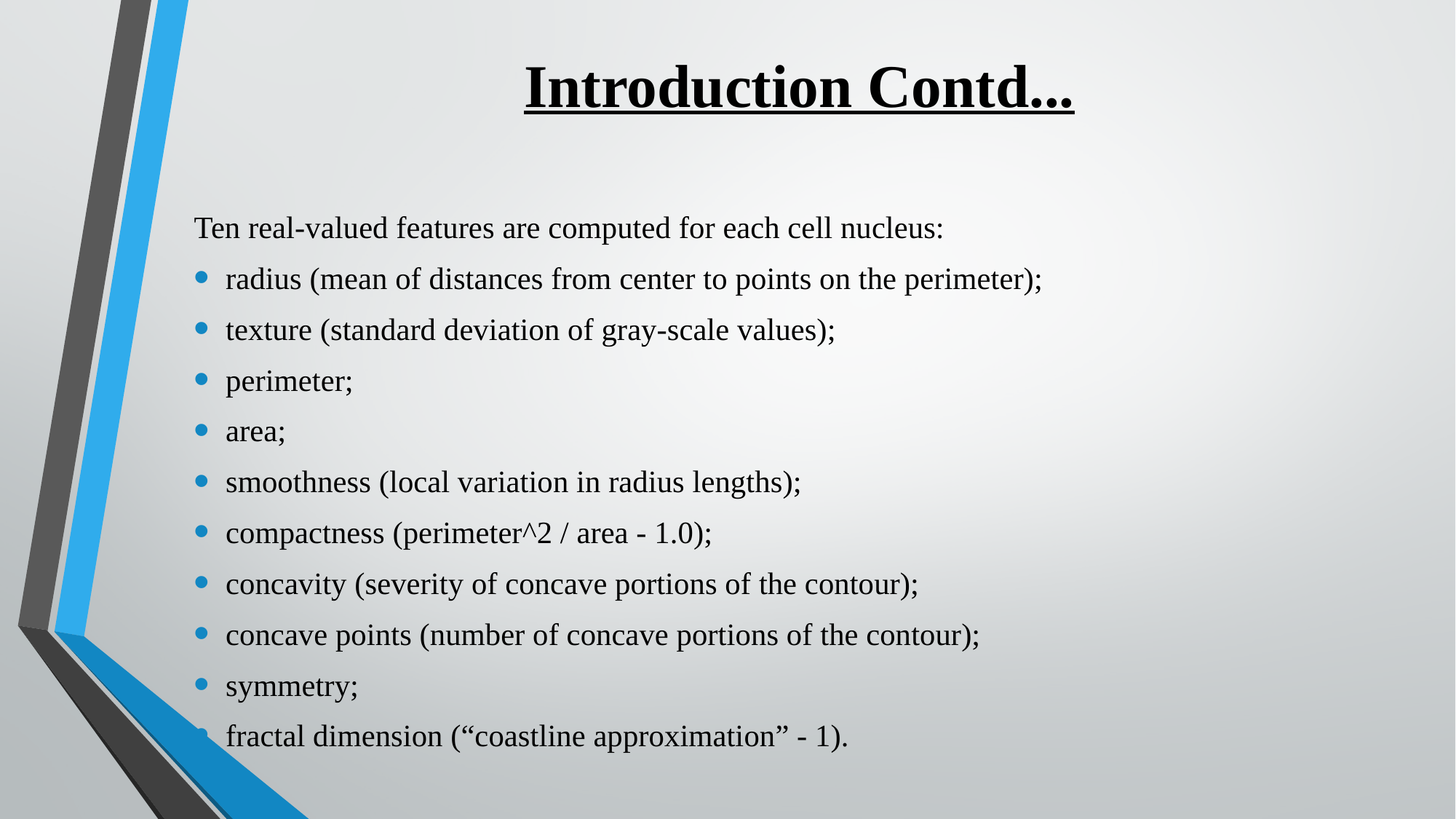

Introduction Contd...

Ten real-valued features are computed for each cell nucleus:
radius (mean of distances from center to points on the perimeter);
texture (standard deviation of gray-scale values);
perimeter;
area;
smoothness (local variation in radius lengths);
compactness (perimeter^2 / area - 1.0);
concavity (severity of concave portions of the contour);
concave points (number of concave portions of the contour);
symmetry;
fractal dimension (“coastline approximation” - 1).